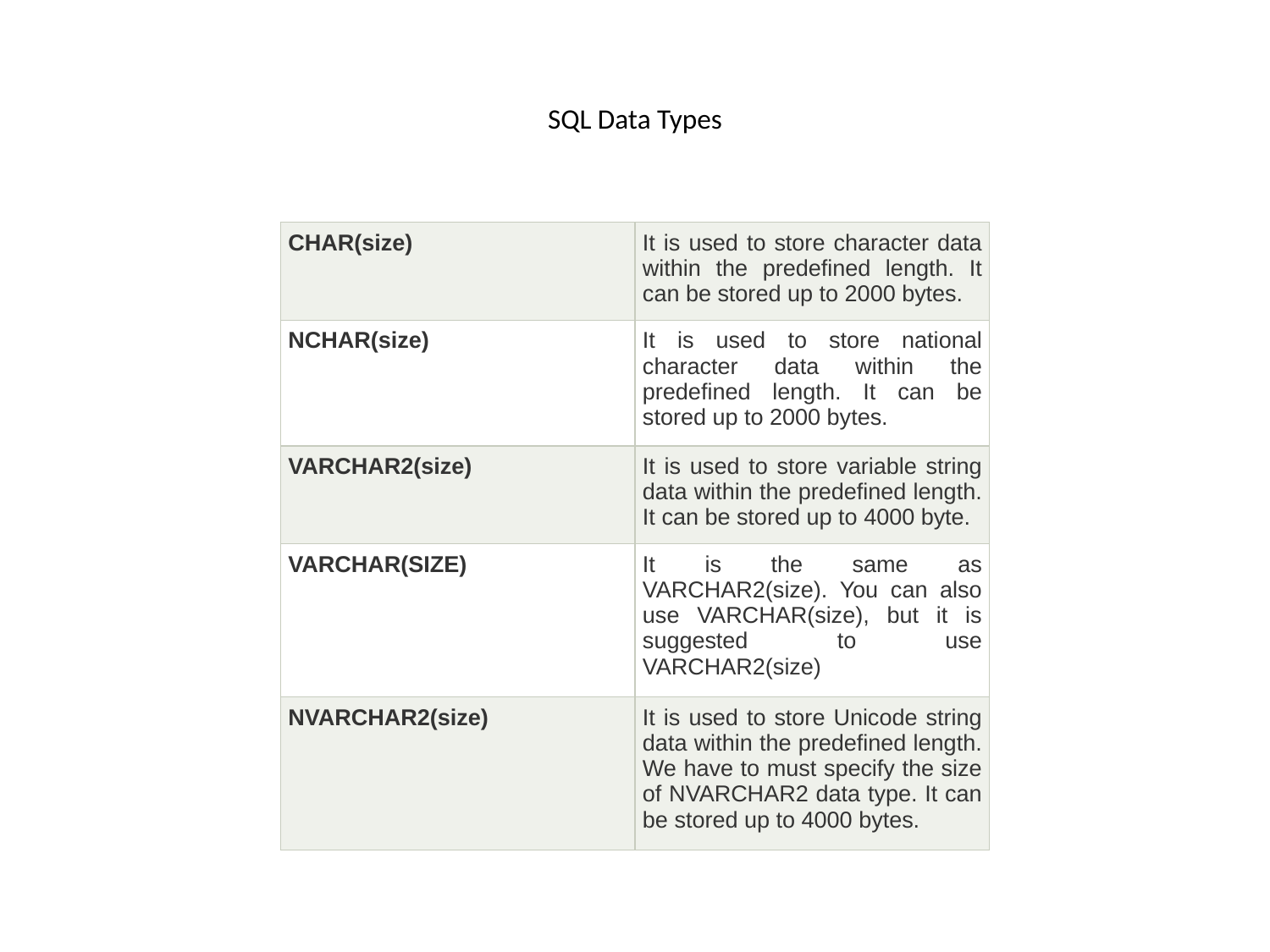

# SQL Data Types
| CHAR(size) | It is used to store character data within the predefined length. It can be stored up to 2000 bytes. |
| --- | --- |
| NCHAR(size) | It is used to store national character data within the predefined length. It can be stored up to 2000 bytes. |
| VARCHAR2(size) | It is used to store variable string data within the predefined length. It can be stored up to 4000 byte. |
| VARCHAR(SIZE) | It is the same as VARCHAR2(size). You can also use VARCHAR(size), but it is suggested to use VARCHAR2(size) |
| NVARCHAR2(size) | It is used to store Unicode string data within the predefined length. We have to must specify the size of NVARCHAR2 data type. It can be stored up to 4000 bytes. |